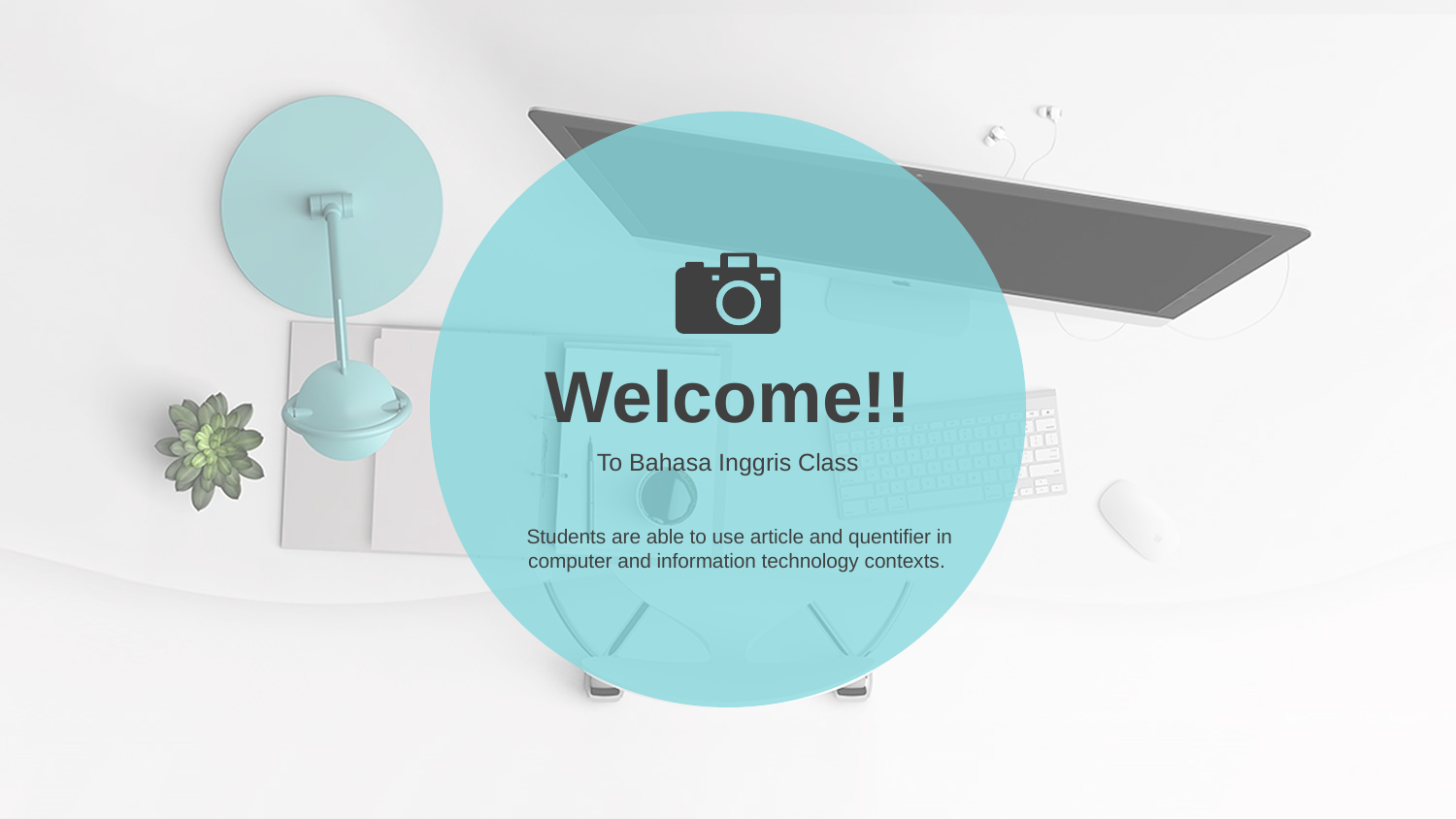

Welcome!!
To Bahasa Inggris Class
Students are able to use article and quentifier in computer and information technology contexts.